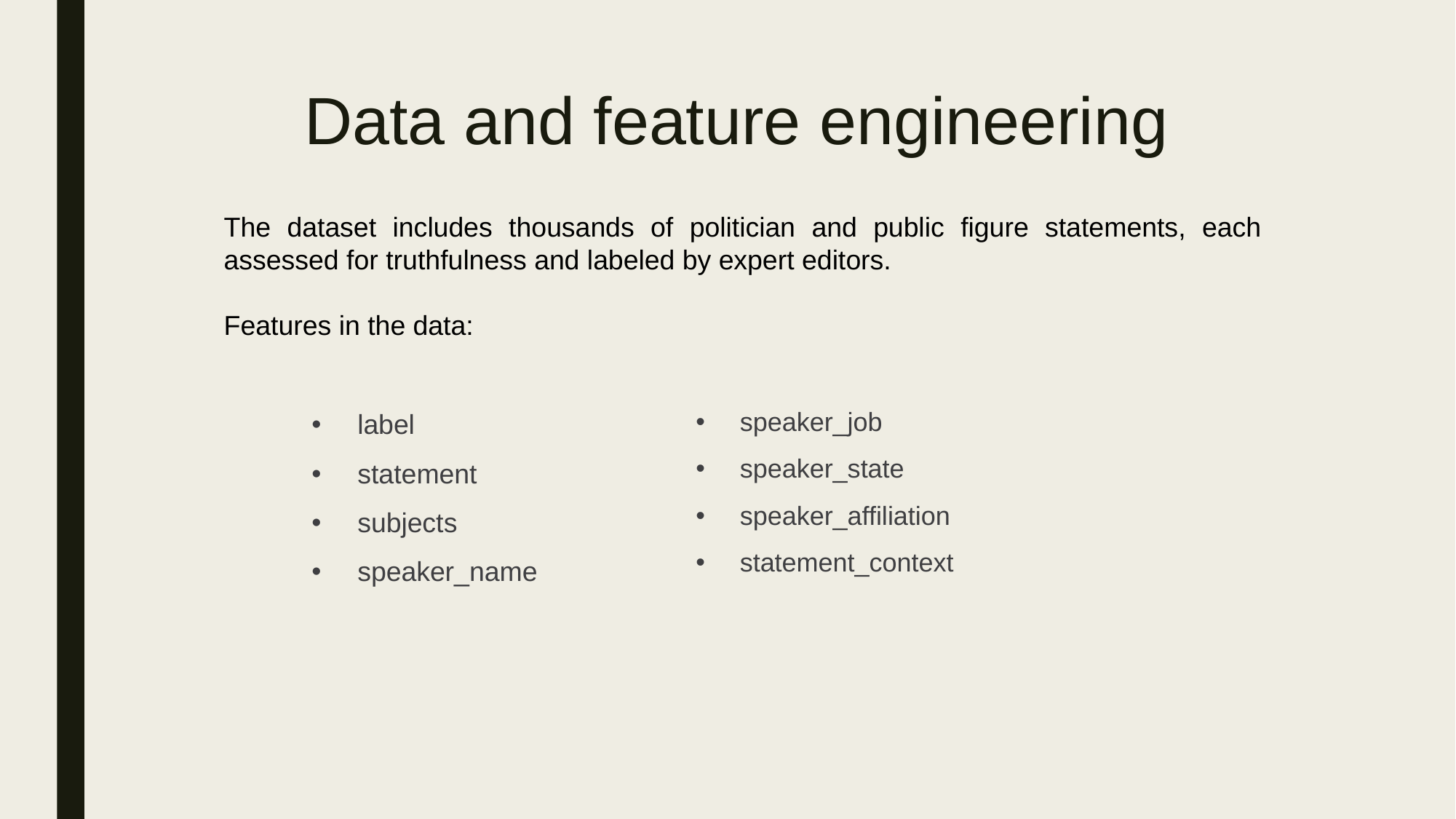

# Data and feature engineering
The dataset includes thousands of politician and public figure statements, each assessed for truthfulness and labeled by expert editors.

Features in the data:

label
statement
subjects
speaker_name

speaker_job
speaker_state
speaker_affiliation
statement_context